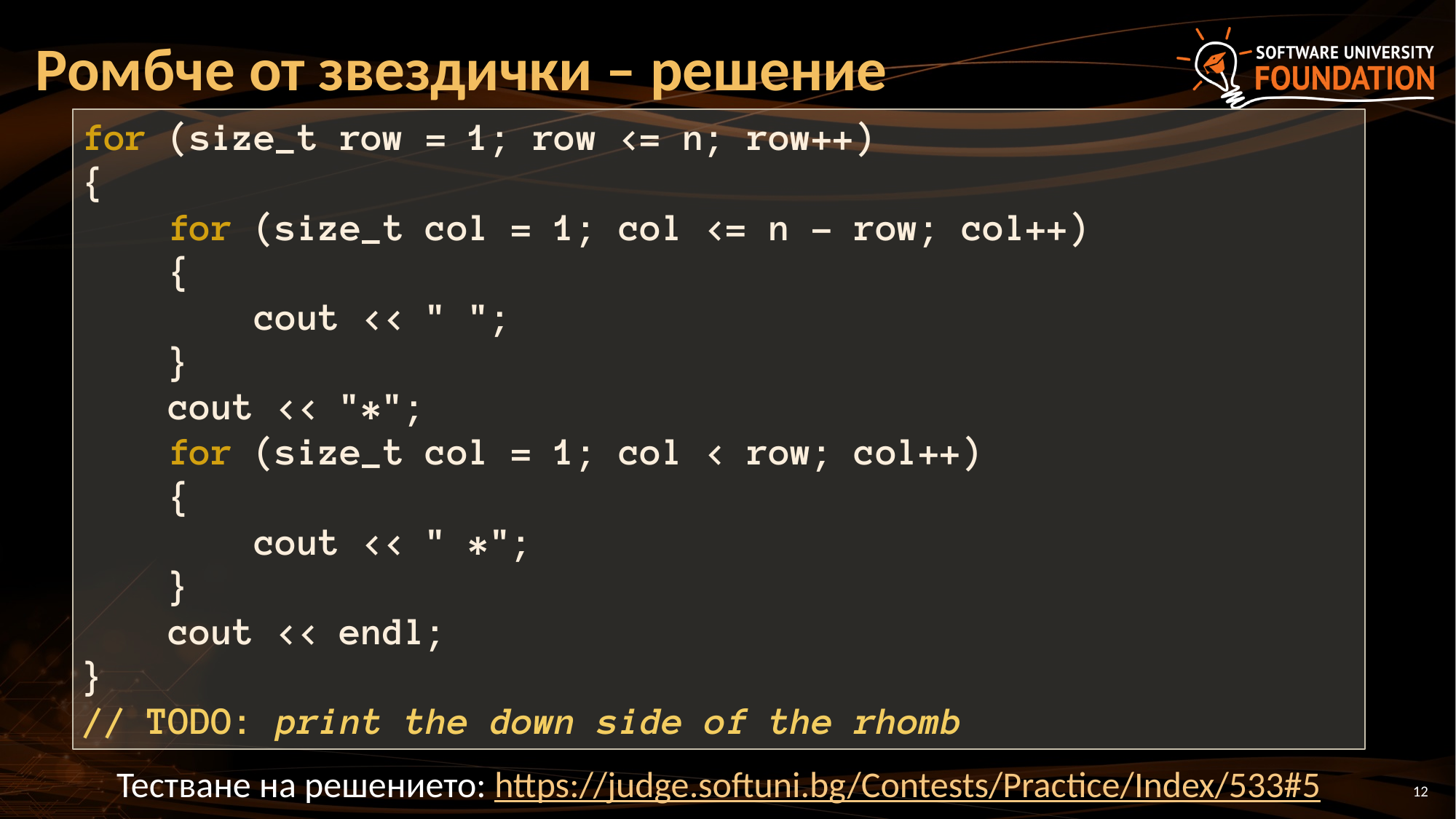

# Ромбче от звездички – решение
for (size_t row = 1; row <= n; row++)
{
    for (size_t col = 1; col <= n - row; col++)
    {
        cout << " ";
    }
    cout << "*";
    for (size_t col = 1; col < row; col++)
    {
        cout << " *";
    }
    cout << endl;
}
// TODO: print the down side of the rhomb
Тестване на решението: https://judge.softuni.bg/Contests/Practice/Index/533#5
12